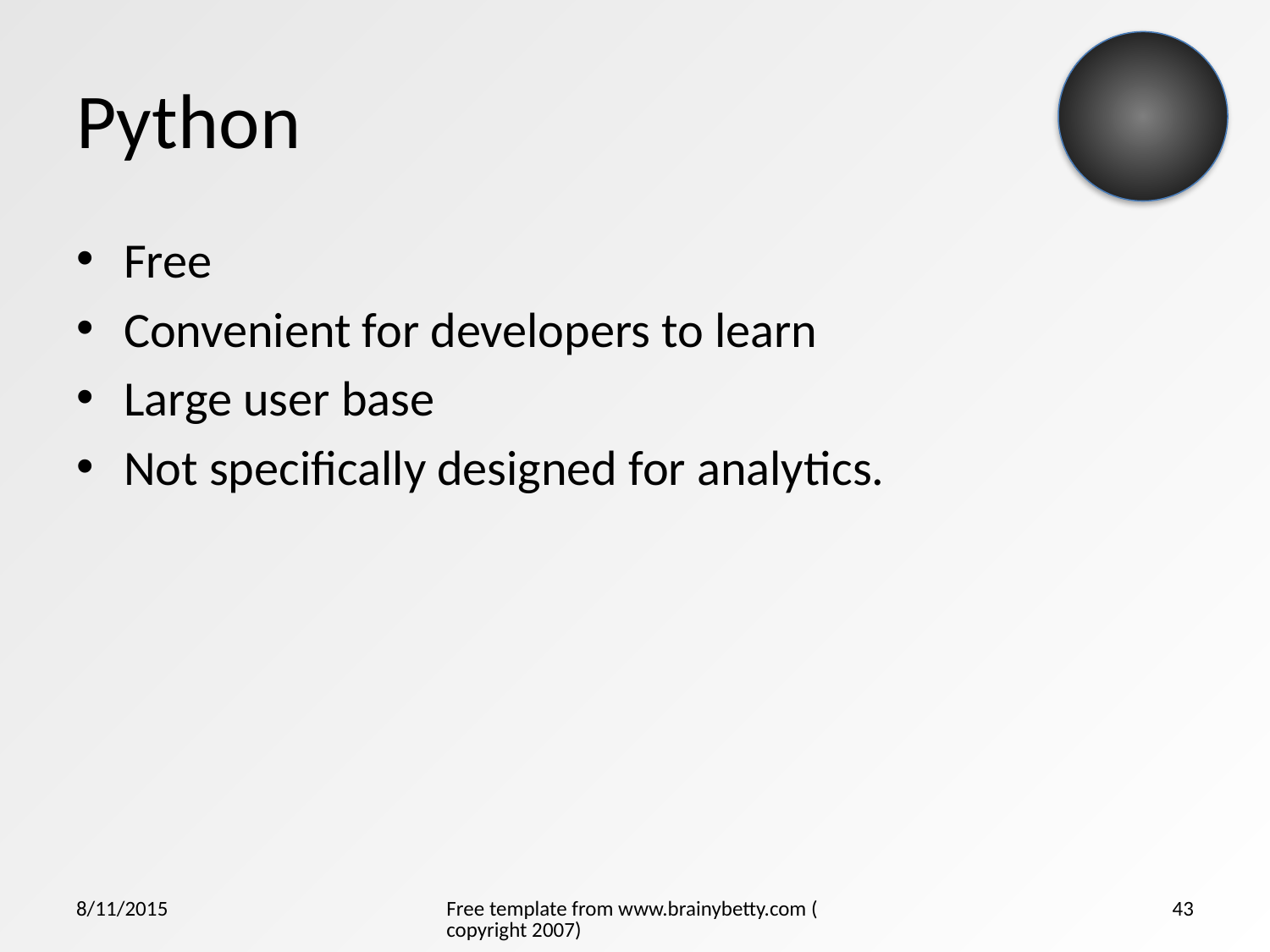

# Python
Free
Convenient for developers to learn
Large user base
Not specifically designed for analytics.

8/11/2015
Free template from www.brainybetty.com (copyright 2007)
43